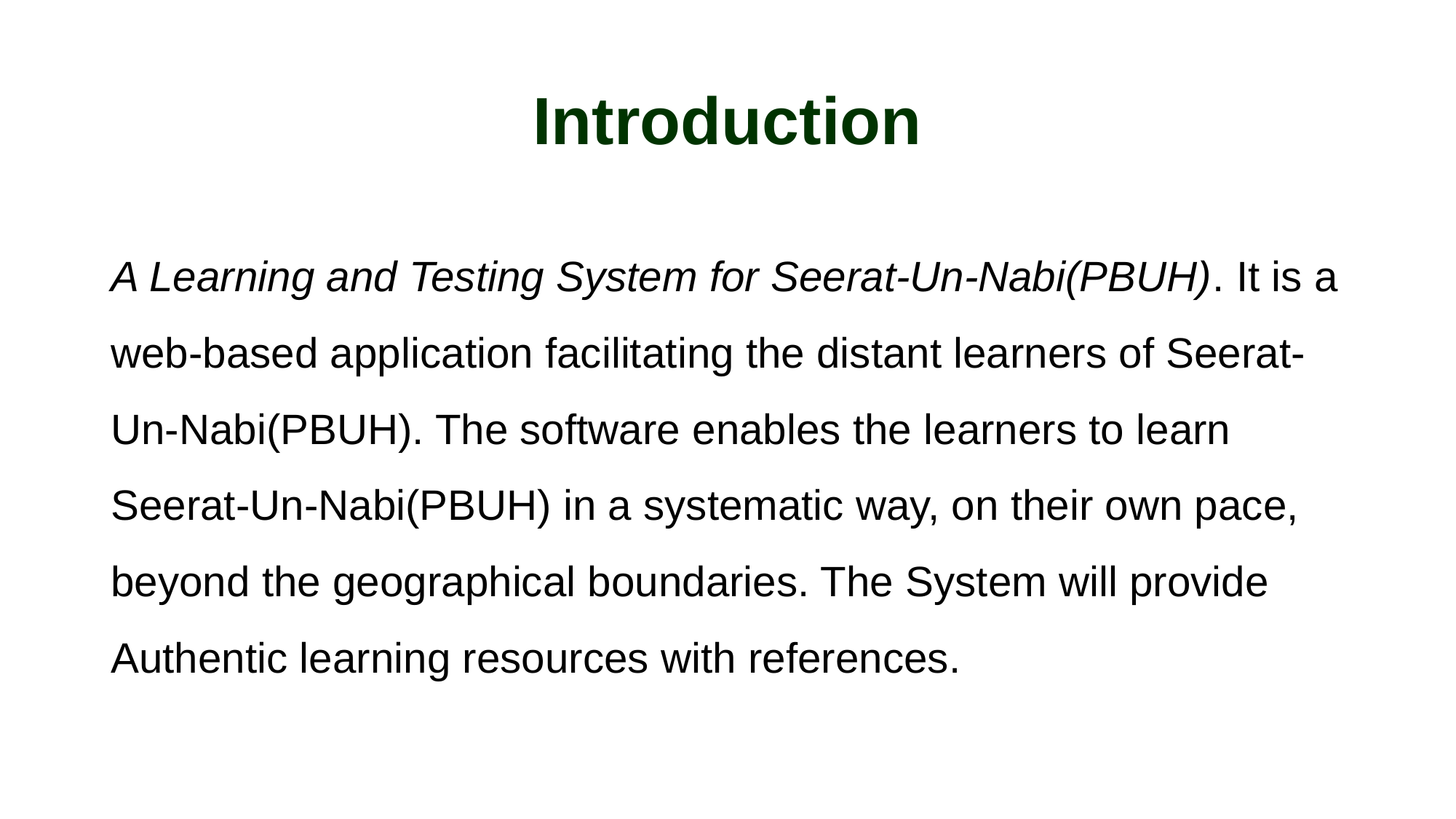

# Introduction
A Learning and Testing System for Seerat-Un-Nabi(PBUH). It is a web-based application facilitating the distant learners of Seerat-Un-Nabi(PBUH). The software enables the learners to learn Seerat-Un-Nabi(PBUH) in a systematic way, on their own pace, beyond the geographical boundaries. The System will provide Authentic learning resources with references.